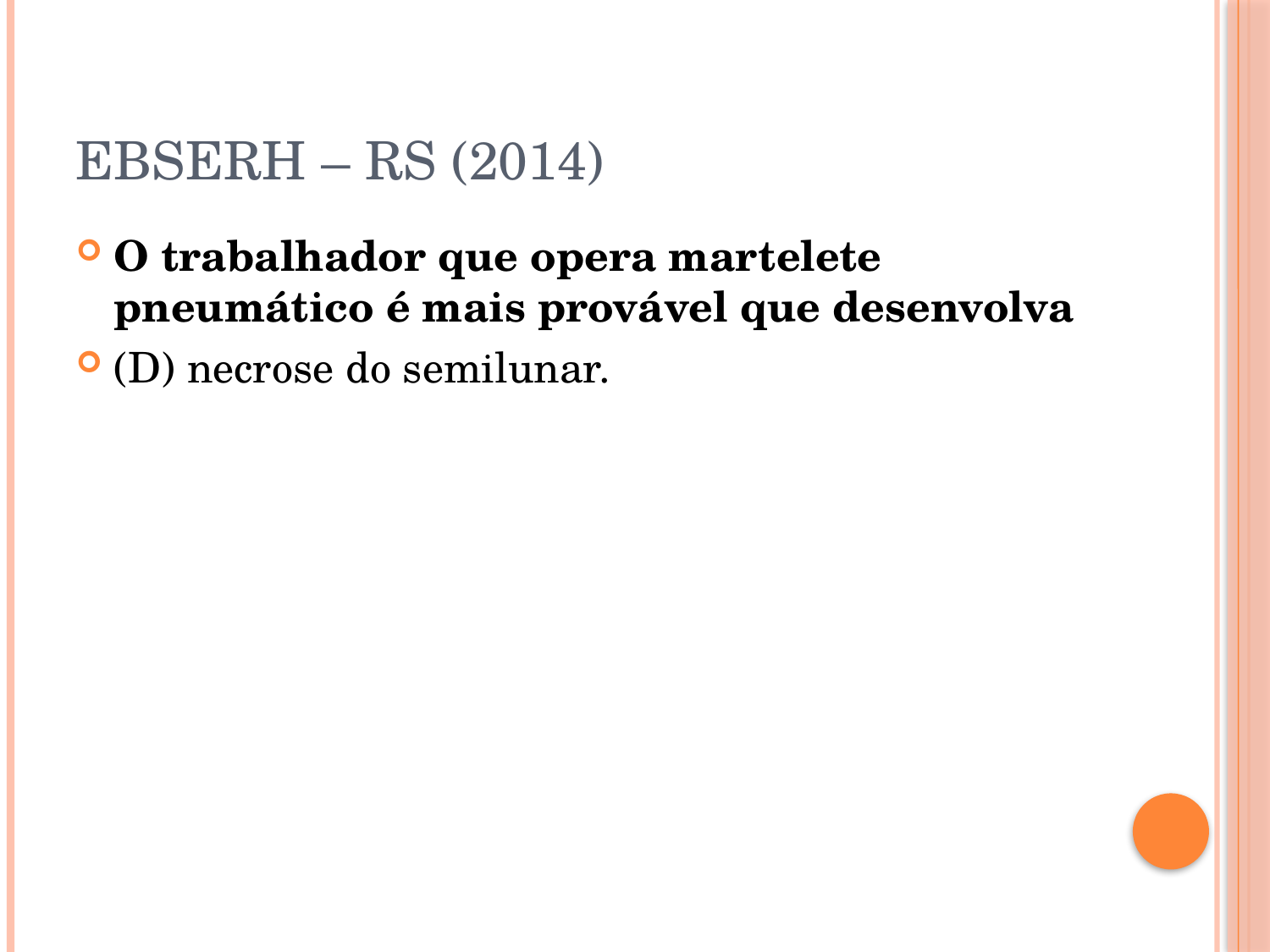

# Ebserh – rs (2014)
O trabalhador que opera martelete pneumático é mais provável que desenvolva
(D) necrose do semilunar.